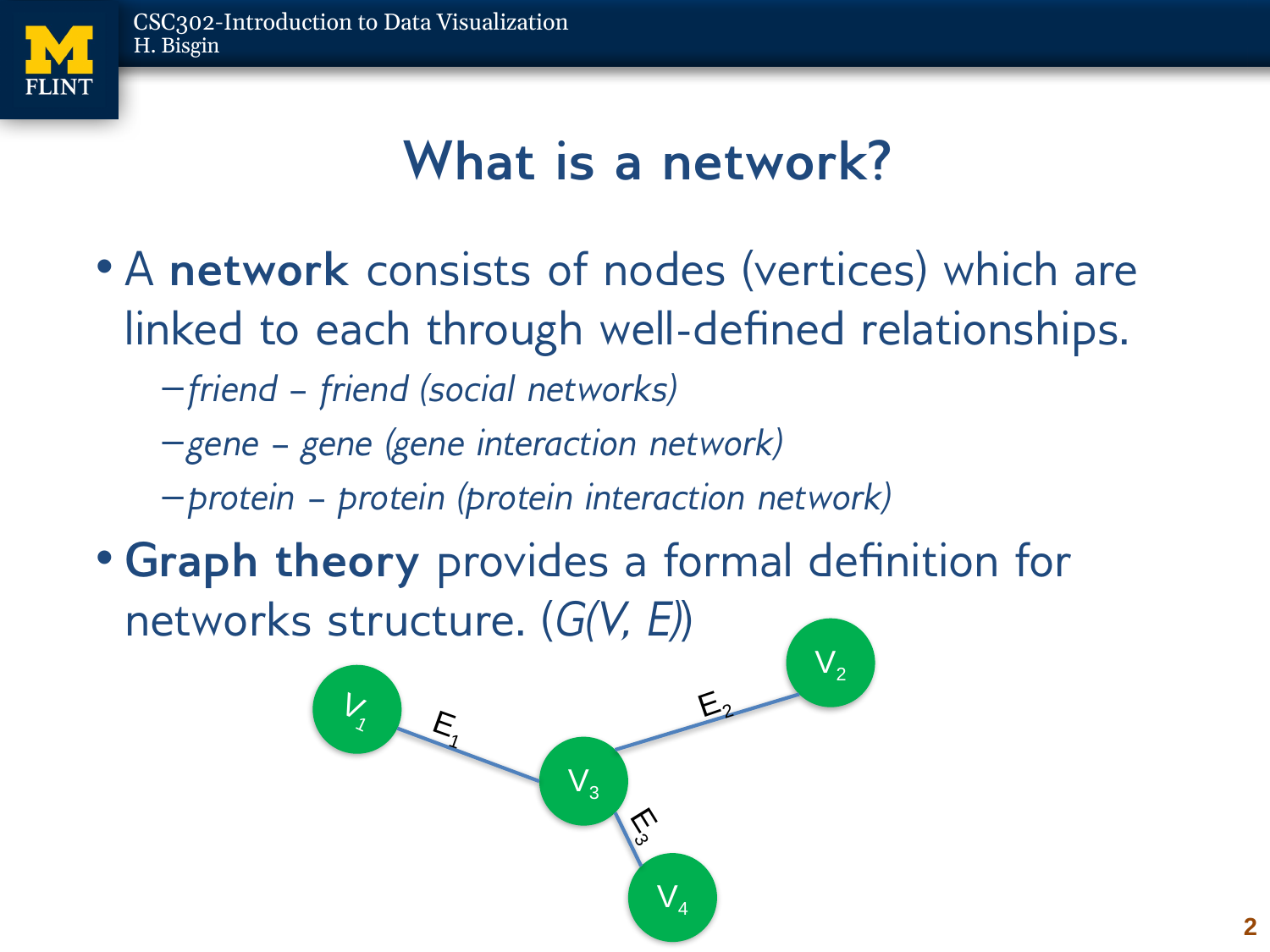

# What is a network?
A network consists of nodes (vertices) which are linked to each through well-defined relationships.
friend – friend (social networks)
gene – gene (gene interaction network)
protein – protein (protein interaction network)
Graph theory provides a formal definition for networks structure. (G(V, E))
V2
V1
E2
E1
V3
E3
V4
2